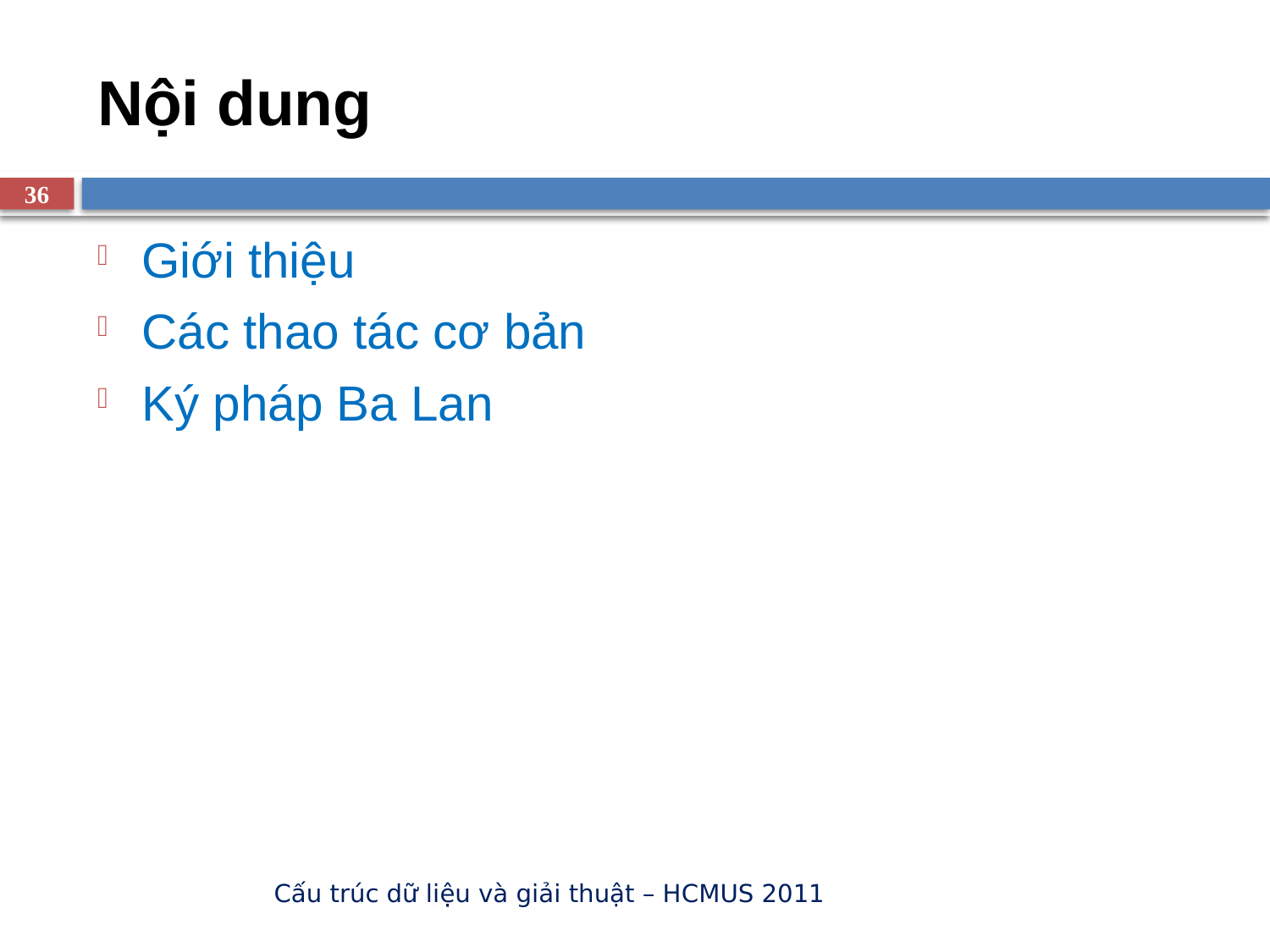

# Nội dung
36
Giới thiệu
Các thao tác cơ bản
Ký pháp Ba Lan
Cấu trúc dữ liệu và giải thuật – HCMUS 2011